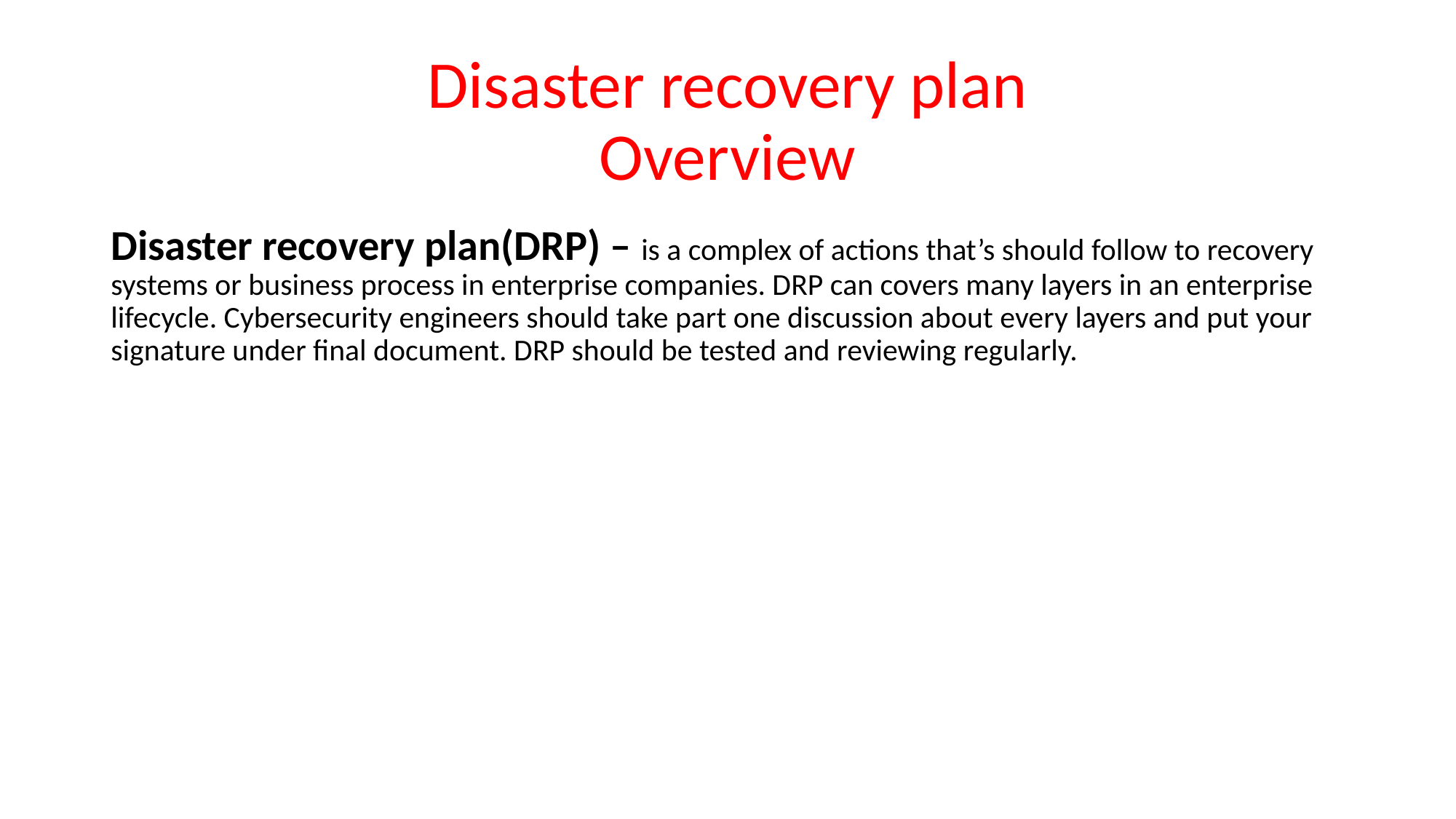

# Disaster recovery plan Overview
Disaster recovery plan(DRP) – is a complex of actions that’s should follow to recovery systems or business process in enterprise companies. DRP can covers many layers in an enterprise lifecycle. Cybersecurity engineers should take part one discussion about every layers and put your signature under final document. DRP should be tested and reviewing regularly.